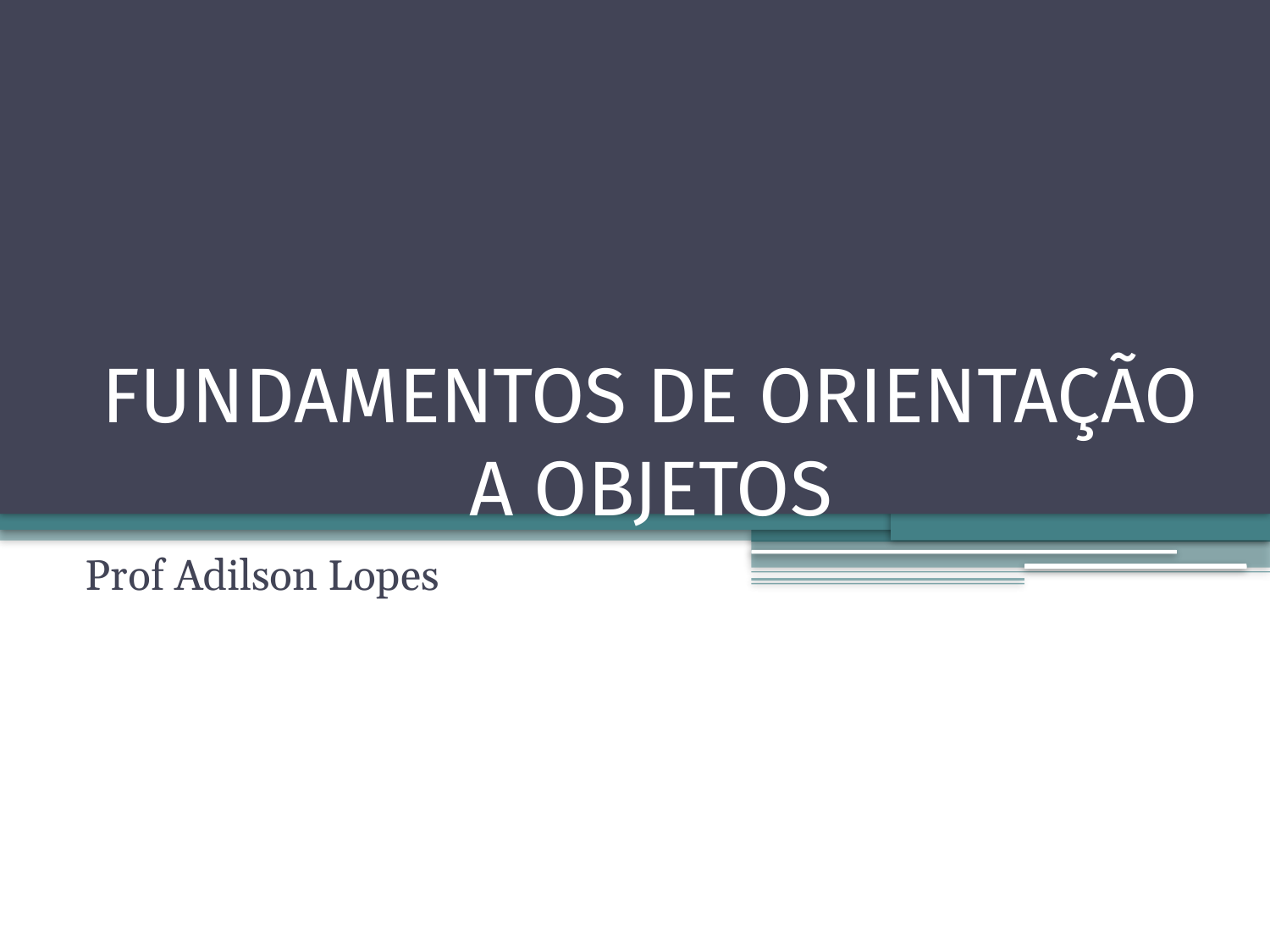

# FUNDAMENTOS DE ORIENTAÇÃO A OBJETOS
Prof Adilson Lopes